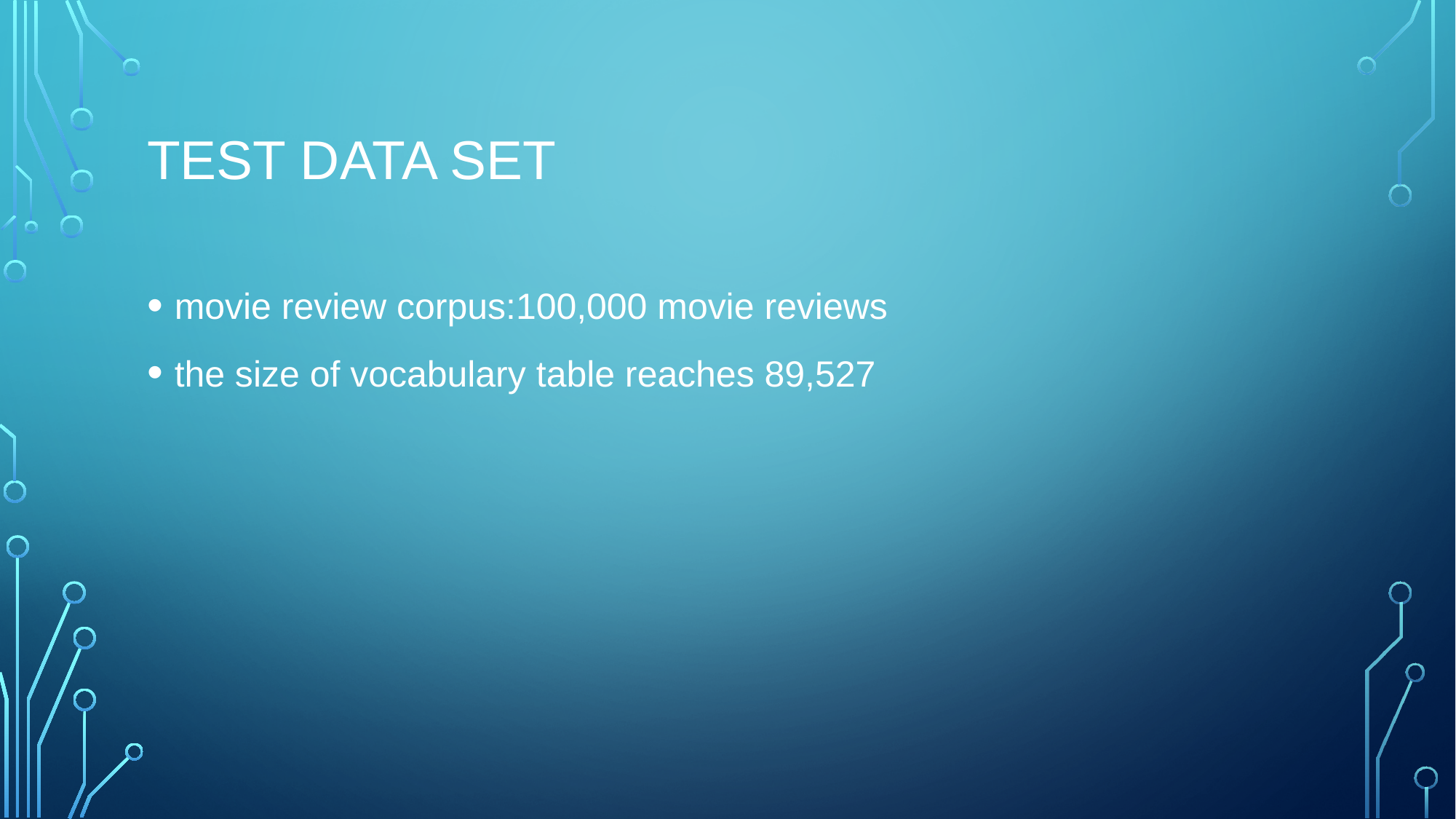

# Test data set
movie review corpus:100,000 movie reviews
the size of vocabulary table reaches 89,527